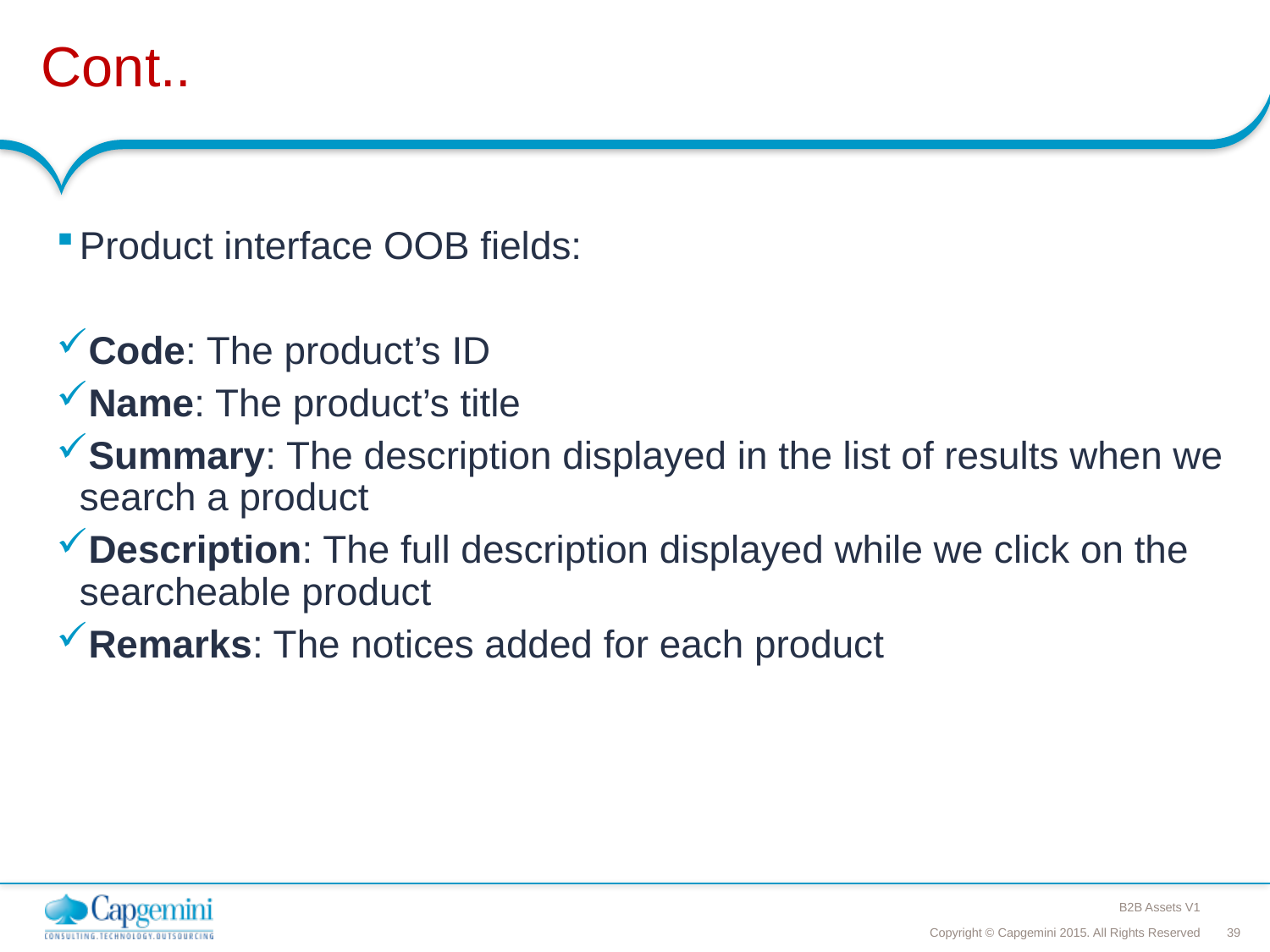

# Cont..
Product interface OOB fields:

Code: The product’s ID
Name: The product’s title
Summary: The description displayed in the list of results when we search a product
Description: The full description displayed while we click on the searcheable product
Remarks: The notices added for each product